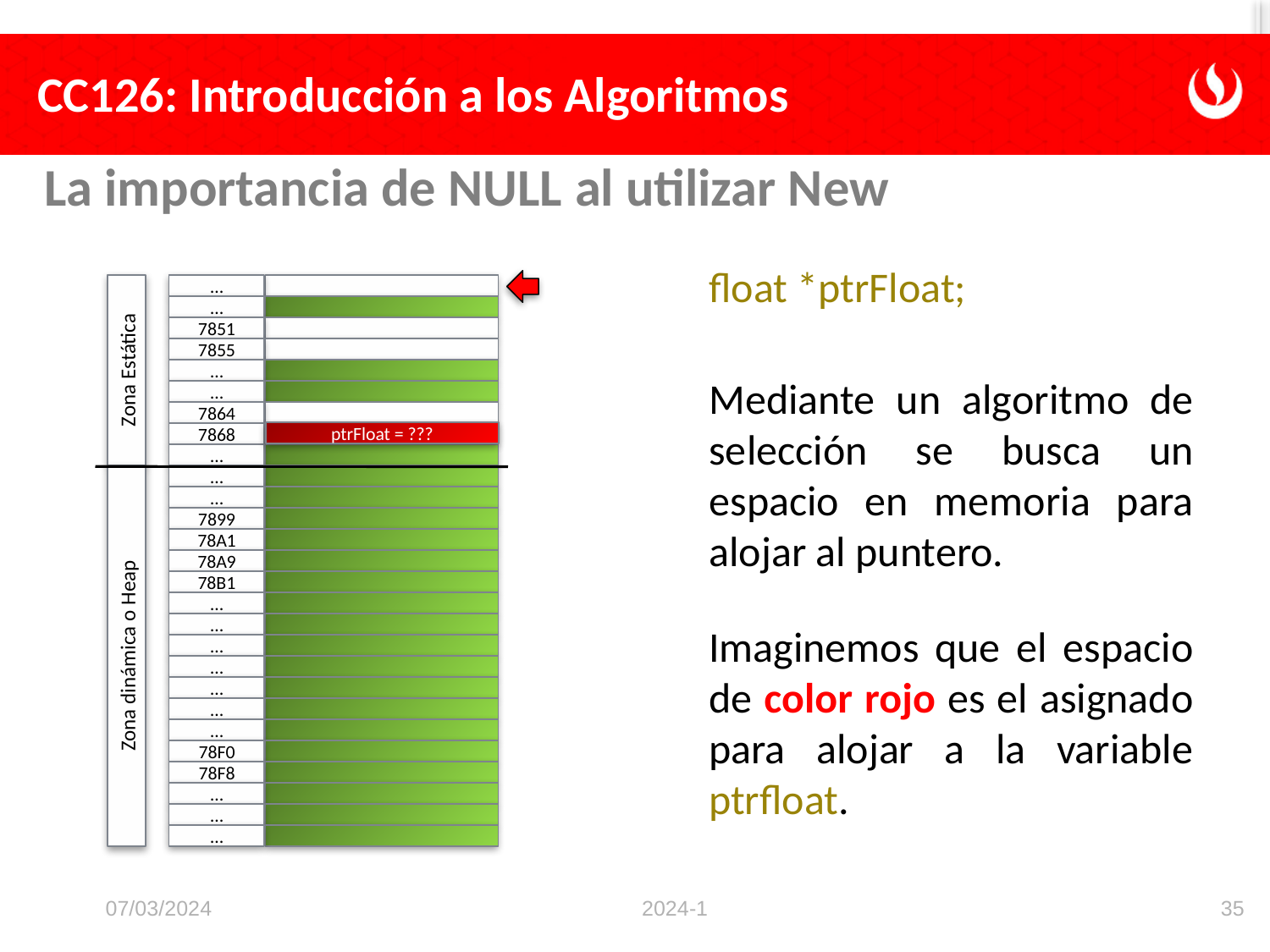

La importancia de NULL al utilizar New
	float *ptrFloat;

Mediante un algoritmo de selección se busca un espacio en memoria para alojar al puntero.

Zona Estática
…

…

7851

7855

…

…

7864

7868

…

Zona dinámica o Heap
…

…

7899

78A1

78A9

78B1

…

…

…

…

…

…

…

78F0

78F8

…

…

…

ptrFloat = ???
Imaginemos que el espacio de color rojo es el asignado para alojar a la variable ptrfloat.
07/03/2024
2024-1
35